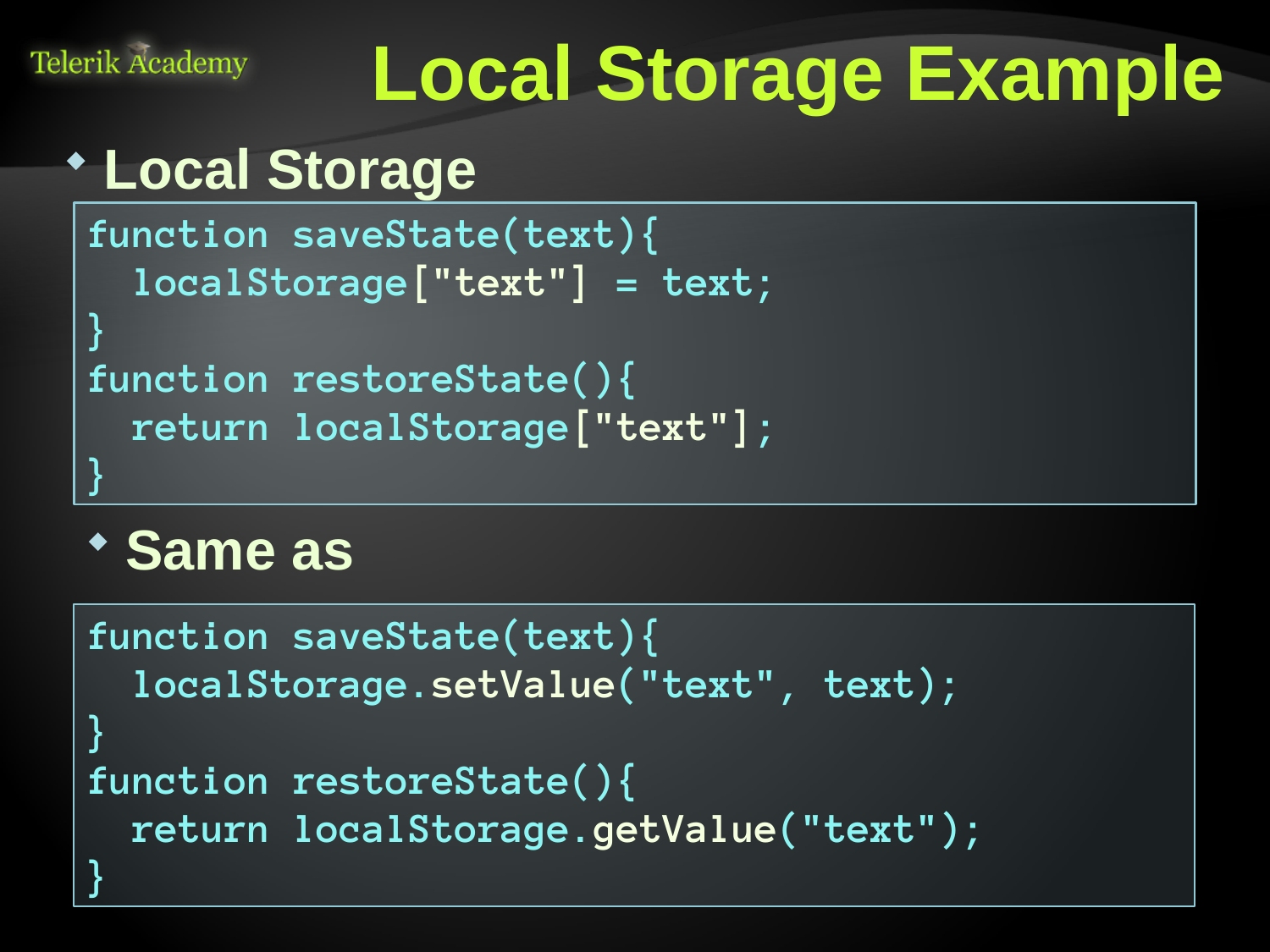

Local Storage Example
Local Storage
function saveState(text){
  localStorage["text"] = text;
}
function restoreState(){
  return localStorage["text"];
}
Same as
function saveState(text){
  localStorage.setValue("text", text);
}
function restoreState(){
  return localStorage.getValue("text");
}